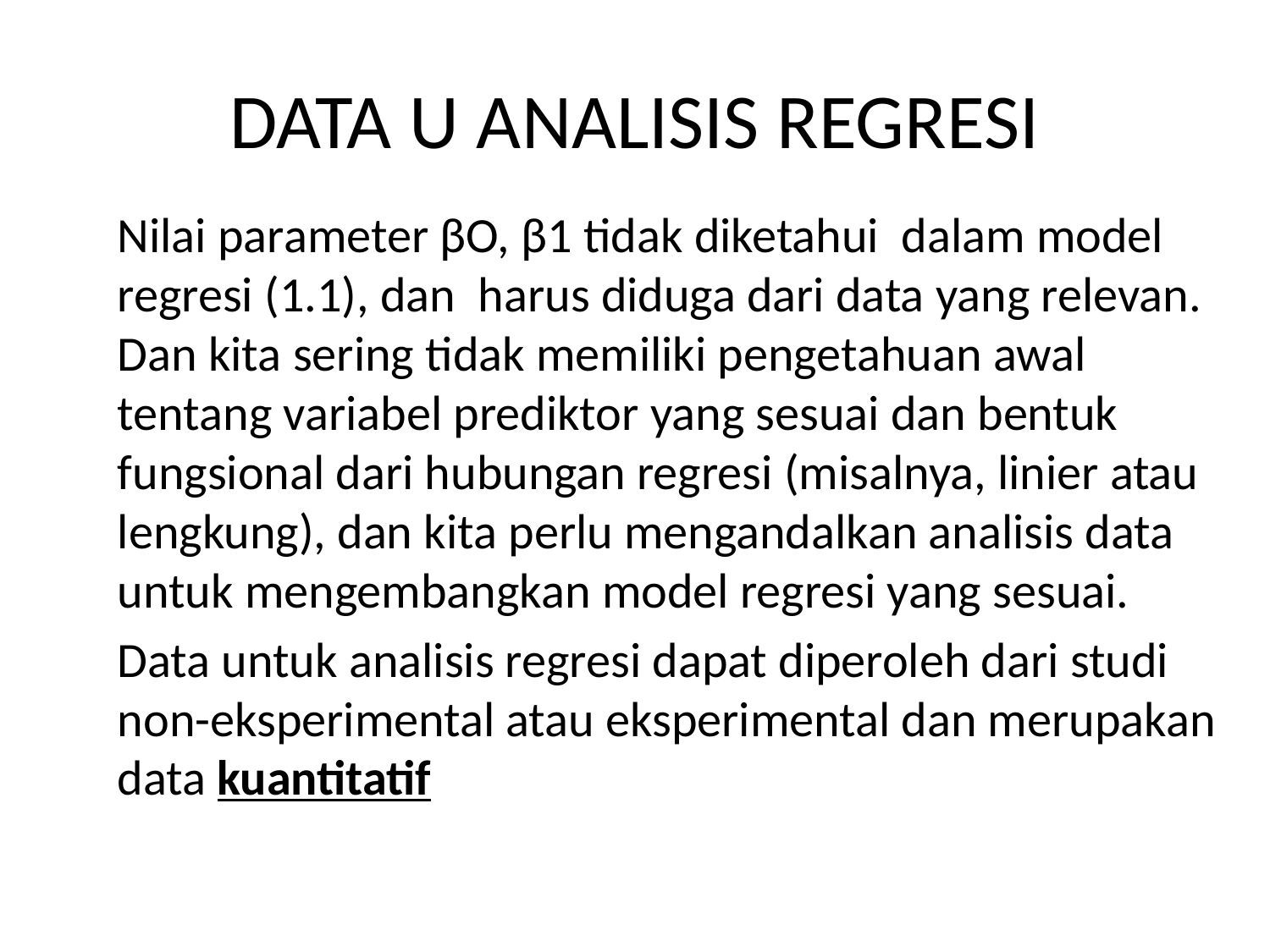

# DATA U ANALISIS REGRESI
Nilai parameter βO, β1 tidak diketahui  dalam model regresi (1.1), dan  harus diduga dari data yang relevan. Dan kita sering tidak memiliki pengetahuan awal tentang variabel prediktor yang sesuai dan bentuk fungsional dari hubungan regresi (misalnya, linier atau lengkung), dan kita perlu mengandalkan analisis data untuk mengembangkan model regresi yang sesuai.
Data untuk analisis regresi dapat diperoleh dari studi non-eksperimental atau eksperimental dan merupakan data kuantitatif